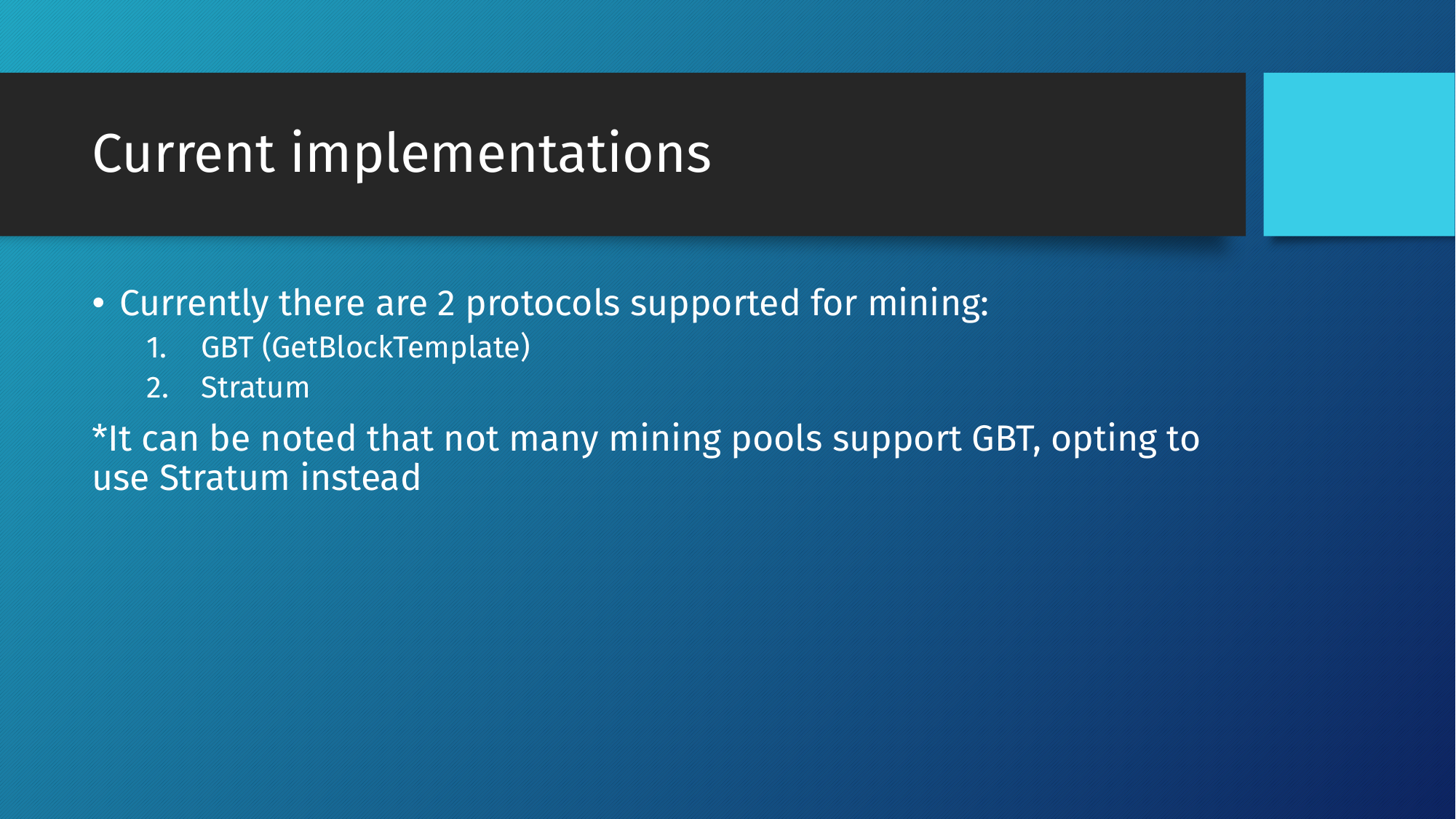

# Current implementations
Currently there are 2 protocols supported for mining:
GBT (GetBlockTemplate)
Stratum
*It can be noted that not many mining pools support GBT, opting to use Stratum instead